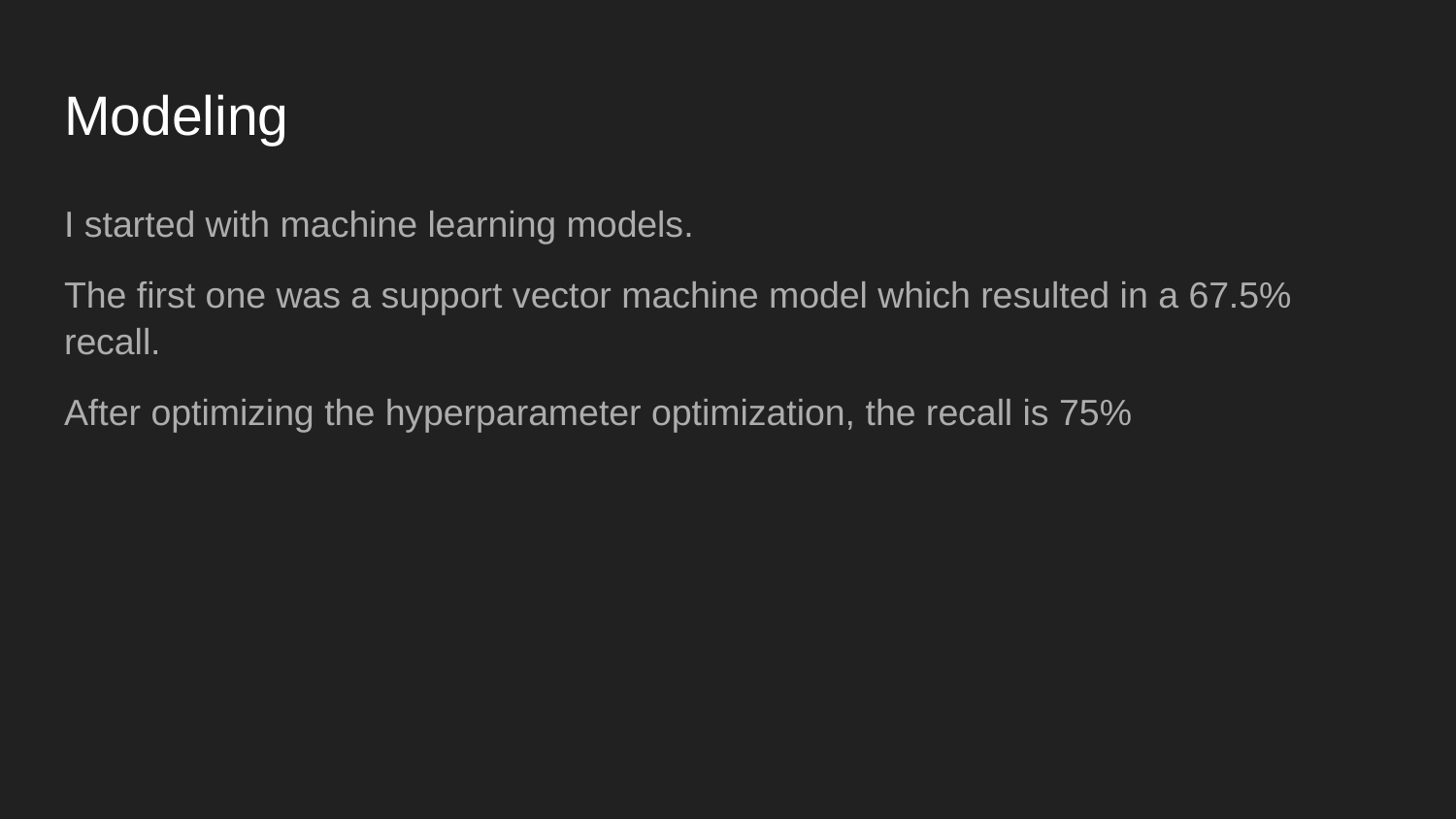

# Modeling
I started with machine learning models.
The first one was a support vector machine model which resulted in a 67.5% recall.
After optimizing the hyperparameter optimization, the recall is 75%